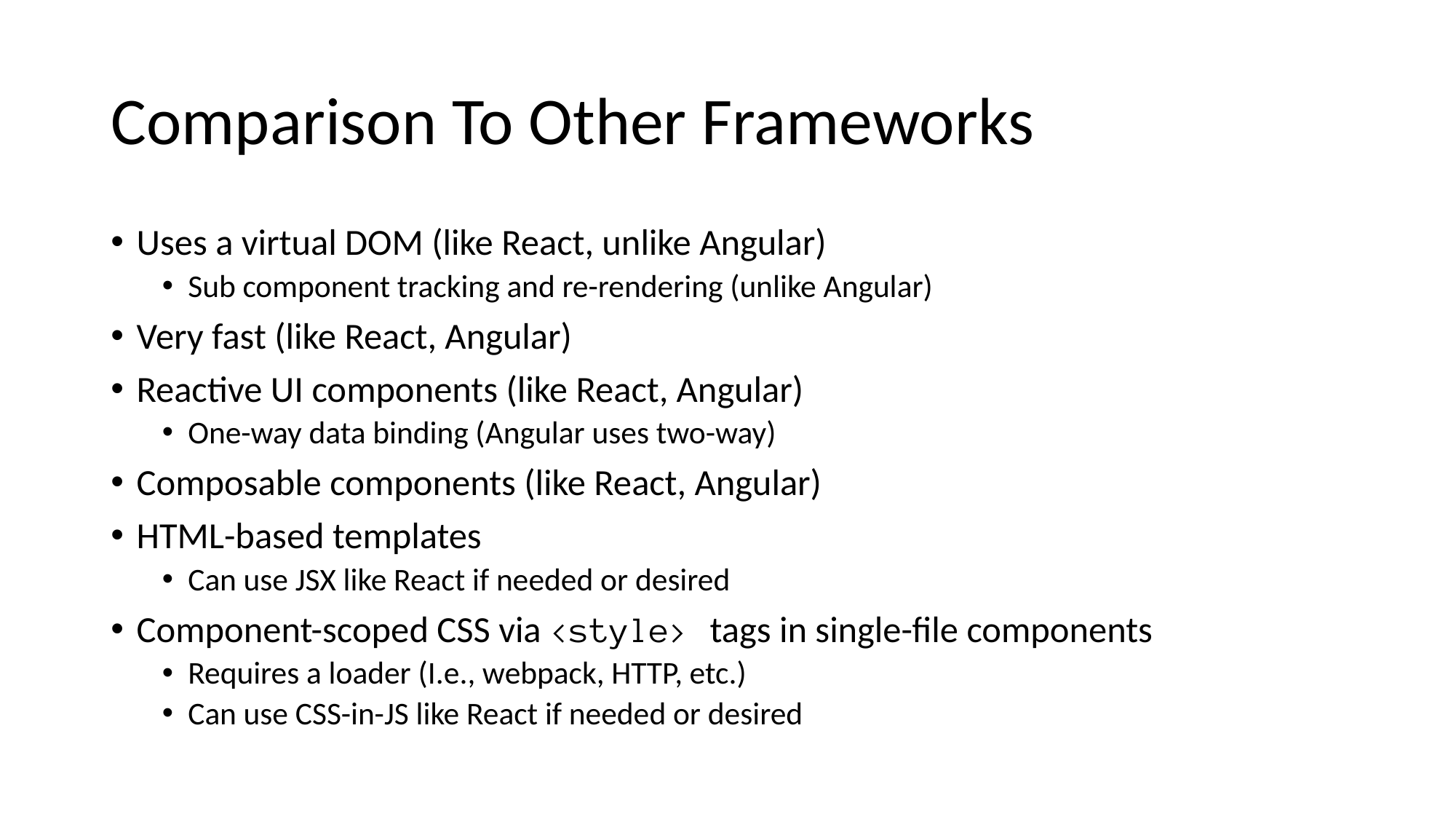

# Comparison To Other Frameworks
Uses a virtual DOM (like React, unlike Angular)
Sub component tracking and re-rendering (unlike Angular)
Very fast (like React, Angular)
Reactive UI components (like React, Angular)
One-way data binding (Angular uses two-way)
Composable components (like React, Angular)
HTML-based templates
Can use JSX like React if needed or desired
Component-scoped CSS via <style> tags in single-file components
Requires a loader (I.e., webpack, HTTP, etc.)
Can use CSS-in-JS like React if needed or desired